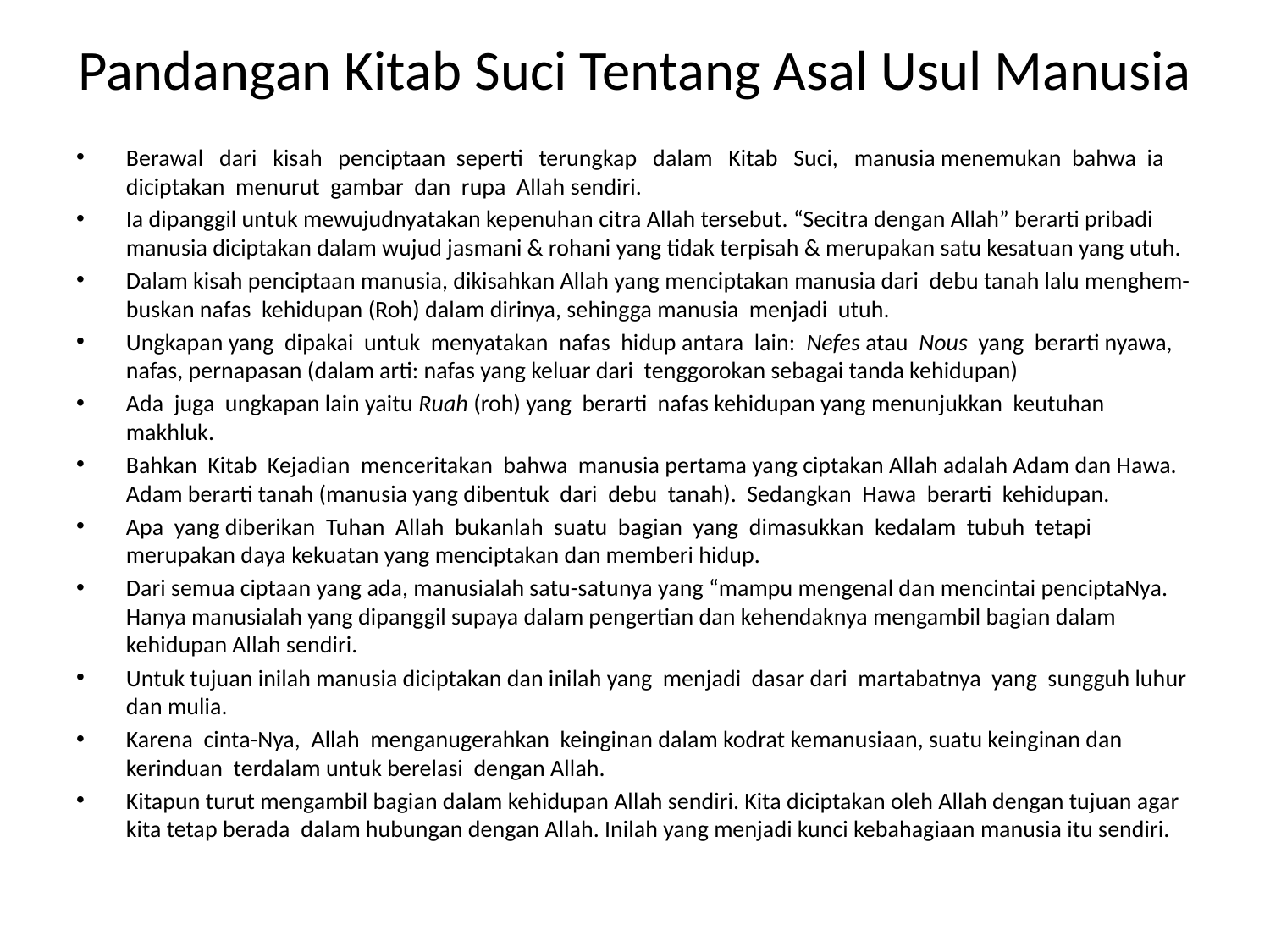

# Pandangan Kitab Suci Tentang Asal Usul Manusia
Berawal   dari   kisah   penciptaan  seperti   terungkap   dalam   Kitab   Suci,   manusia menemukan  bahwa  ia  diciptakan  menurut  gambar  dan  rupa  Allah sendiri.
Ia dipanggil untuk mewujudnyatakan kepenuhan citra Allah tersebut. “Secitra dengan Allah” berarti pribadi manusia diciptakan dalam wujud jasmani & rohani yang tidak terpisah & merupakan satu kesatuan yang utuh.
Dalam kisah penciptaan manusia, dikisahkan Allah yang menciptakan manusia dari  debu tanah lalu menghem-buskan nafas  kehidupan (Roh) dalam dirinya, sehingga manusia  menjadi  utuh.
Ungkapan yang  dipakai  untuk  menyatakan  nafas  hidup antara  lain:  Nefes atau  Nous  yang  berarti nyawa, nafas, pernapasan (dalam arti: nafas yang keluar dari  tenggorokan sebagai tanda kehidupan)
Ada  juga  ungkapan lain yaitu Ruah (roh) yang  berarti  nafas kehidupan yang menunjukkan  keutuhan  makhluk.
Bahkan  Kitab  Kejadian  menceritakan  bahwa  manusia pertama yang ciptakan Allah adalah Adam dan Hawa. Adam berarti tanah (manusia yang dibentuk  dari  debu  tanah).  Sedangkan  Hawa  berarti  kehidupan.
Apa  yang diberikan  Tuhan  Allah  bukanlah  suatu  bagian  yang  dimasukkan  kedalam  tubuh  tetapi merupakan daya kekuatan yang menciptakan dan memberi hidup.
Dari semua ciptaan yang ada, manusialah satu-satunya yang “mampu mengenal dan mencintai penciptaNya. Hanya manusialah yang dipanggil supaya dalam pengertian dan kehendaknya mengambil bagian dalam kehidupan Allah sendiri.
Untuk tujuan inilah manusia diciptakan dan inilah yang  menjadi  dasar dari  martabatnya  yang  sungguh luhur dan mulia.
Karena  cinta-Nya,  Allah  menganugerahkan  keinginan dalam kodrat kemanusiaan, suatu keinginan dan kerinduan  terdalam untuk berelasi  dengan Allah.
Kitapun turut mengambil bagian dalam kehidupan Allah sendiri. Kita diciptakan oleh Allah dengan tujuan agar kita tetap berada  dalam hubungan dengan Allah. Inilah yang menjadi kunci kebahagiaan manusia itu sendiri.